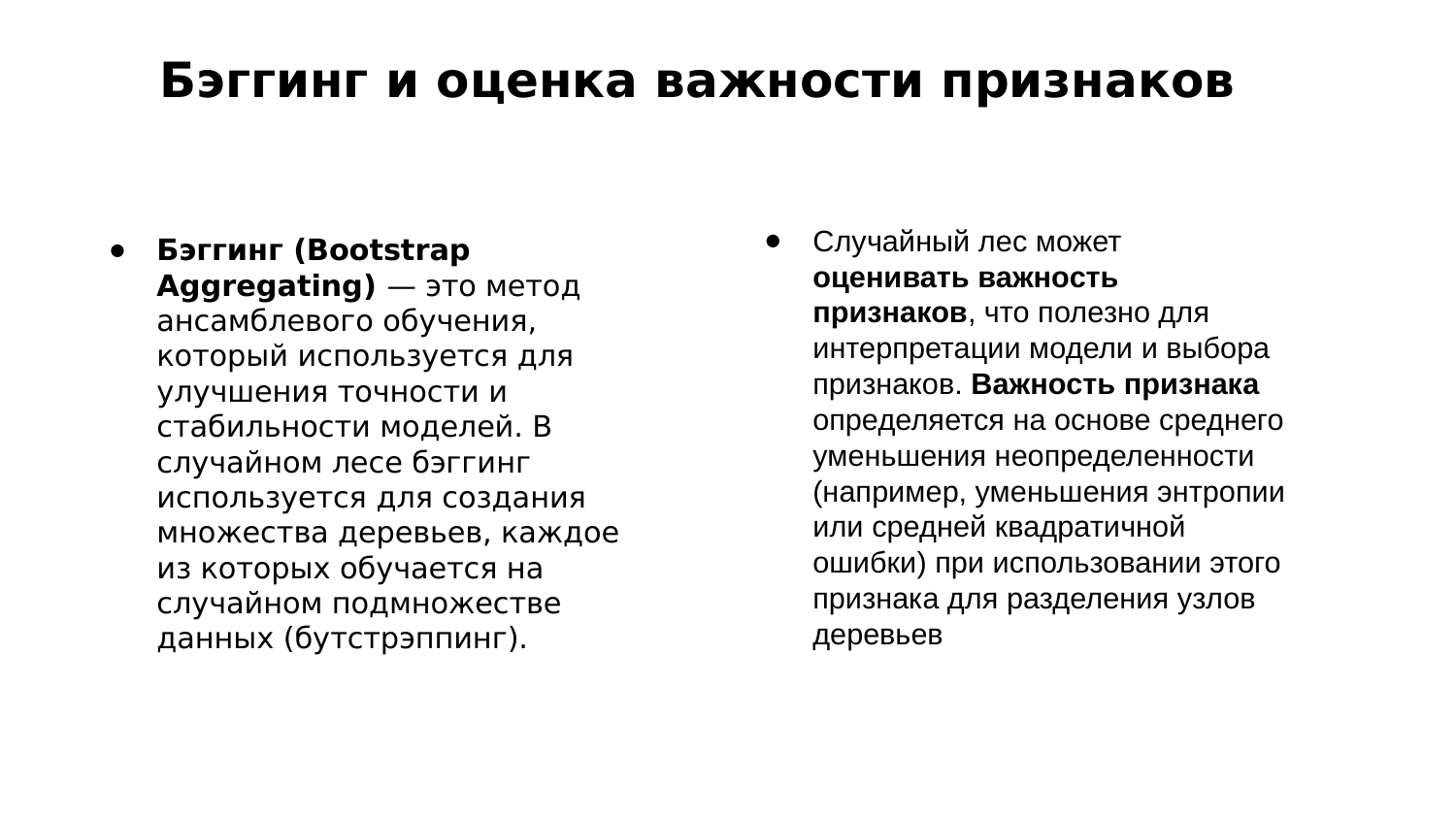

# Бэггинг и оценка важности признаков
Случайный лес может оценивать важность признаков, что полезно для интерпретации модели и выбора признаков. Важность признака определяется на основе среднего уменьшения неопределенности (например, уменьшения энтропии или средней квадратичной ошибки) при использовании этого признака для разделения узлов деревьев
Бэггинг (Bootstrap Aggregating) — это метод ансамблевого обучения, который используется для улучшения точности и стабильности моделей. В случайном лесе бэггинг используется для создания множества деревьев, каждое из которых обучается на случайном подмножестве данных (бутстрэппинг).